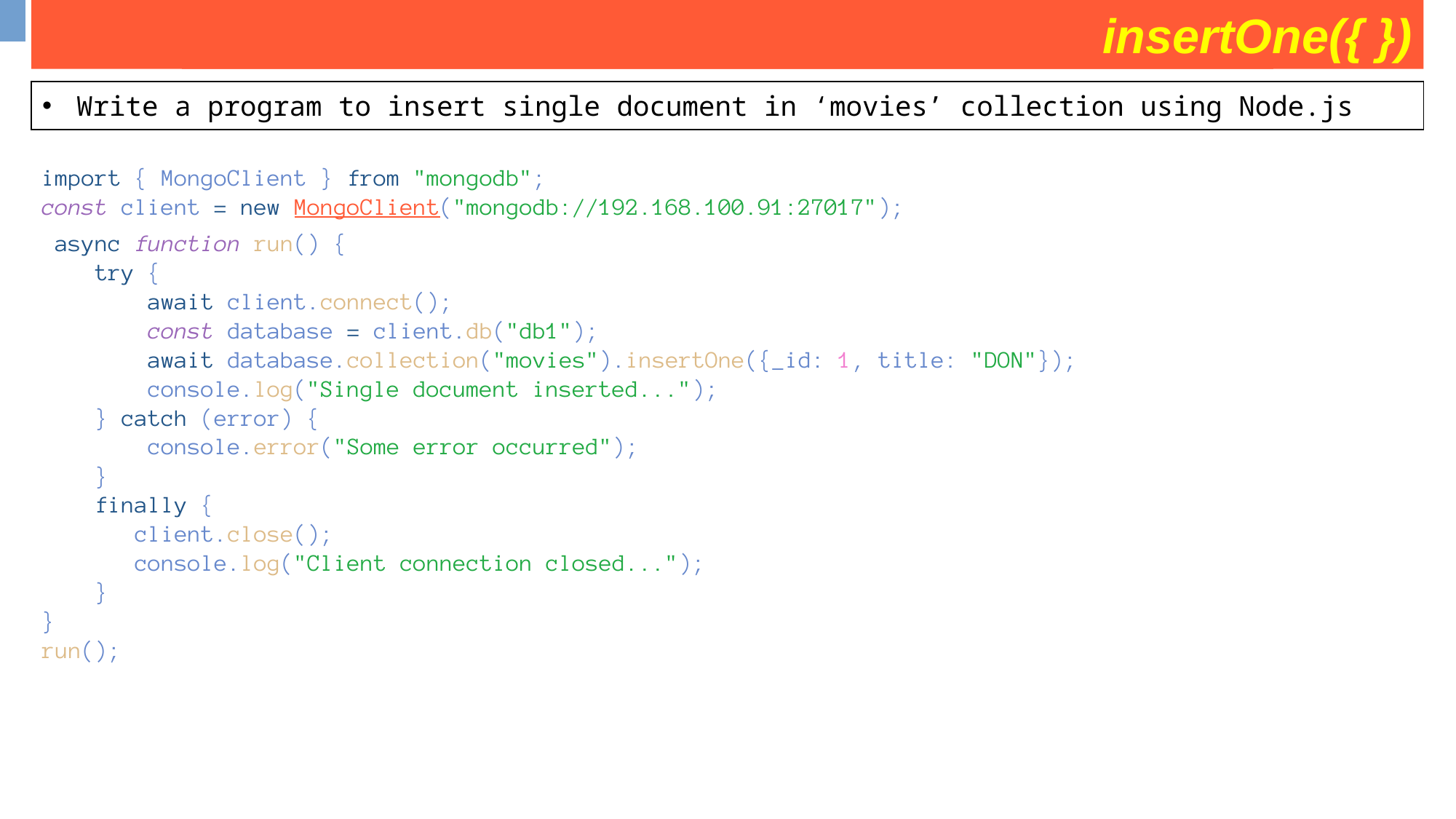

insertOne({ })
some operation on movies collection
| Write a program to insert single document in ‘movies’ collection using Node.js |
| --- |
import { MongoClient } from "mongodb";
const client = new MongoClient("mongodb://192.168.100.91:27017");
 async function run() {
    try {
        await client.connect();
        const database = client.db("db1");
        await database.collection("movies").insertOne({_id: 1, title: "DON"});
        console.log("Single document inserted...");
    } catch (error) {
        console.error("Some error occurred");
    }
    finally {
       client.close();
       console.log("Client connection closed...");
    }
}
run();